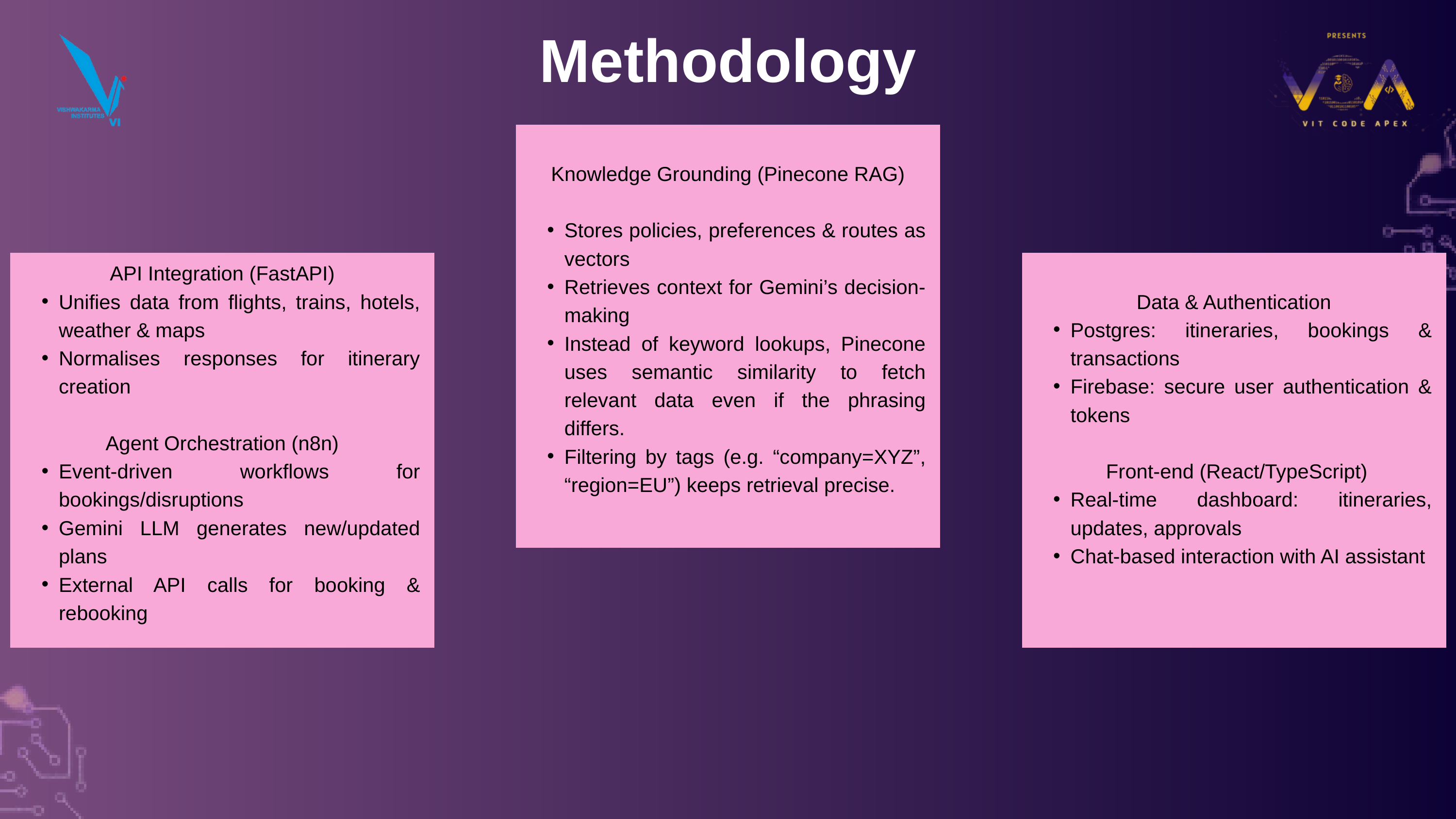

Methodology

Knowledge Grounding (Pinecone RAG)

Stores policies, preferences & routes as vectors
Retrieves context for Gemini’s decision-making
Instead of keyword lookups, Pinecone uses semantic similarity to fetch relevant data even if the phrasing differs.
Filtering by tags (e.g. “company=XYZ”, “region=EU”) keeps retrieval precise.

API Integration (FastAPI)
Unifies data from flights, trains, hotels, weather & maps
Normalises responses for itinerary creation

Agent Orchestration (n8n)
Event-driven workflows for bookings/disruptions
Gemini LLM generates new/updated plans
External API calls for booking & rebooking

Data & Authentication
Postgres: itineraries, bookings & transactions
Firebase: secure user authentication & tokens

 Front-end (React/TypeScript)
Real-time dashboard: itineraries, updates, approvals
Chat-based interaction with AI assistant